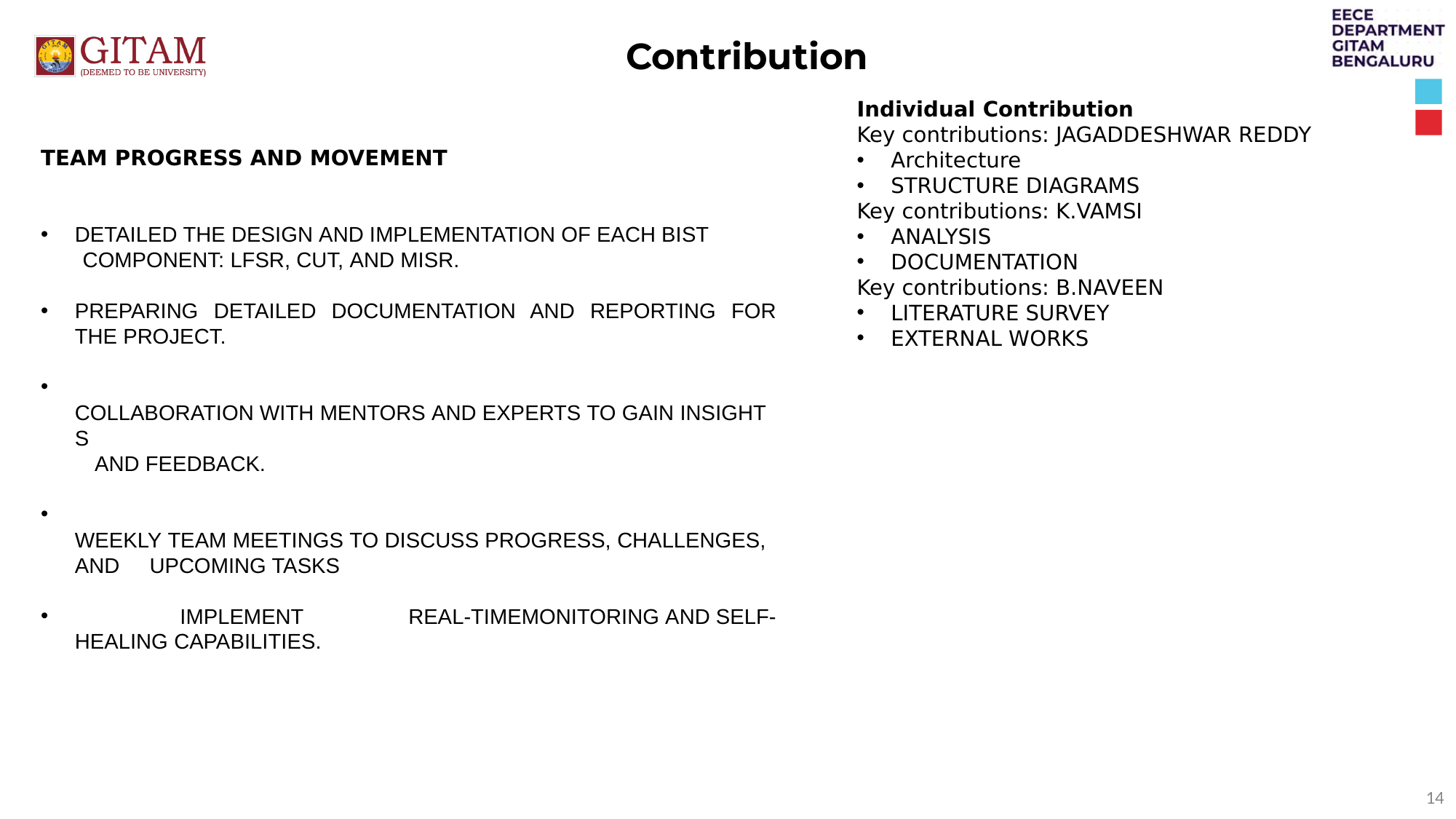

Contribution
Individual Contribution
Key contributions: JAGADDESHWAR REDDY
Architecture
STRUCTURE DIAGRAMS
Key contributions: K.VAMSI
ANALYSIS
DOCUMENTATION
Key contributions: B.NAVEEN
LITERATURE SURVEY
EXTERNAL WORKS

TEAM PROGRESS AND MOVEMENT

DETAILED THE DESIGN AND IMPLEMENTATION OF EACH BIST
       COMPONENT: LFSR, CUT, AND MISR.

PREPARING DETAILED DOCUMENTATION AND REPORTING FOR THE PROJECT.

   COLLABORATION WITH MENTORS AND EXPERTS TO GAIN INSIGHTS
         AND FEEDBACK.

 WEEKLY TEAM MEETINGS TO DISCUSS PROGRESS, CHALLENGES, AND     UPCOMING TASKS

 IMPLEMENT REAL-TIMEMONITORING AND SELF- HEALING CAPABILITIES.

14